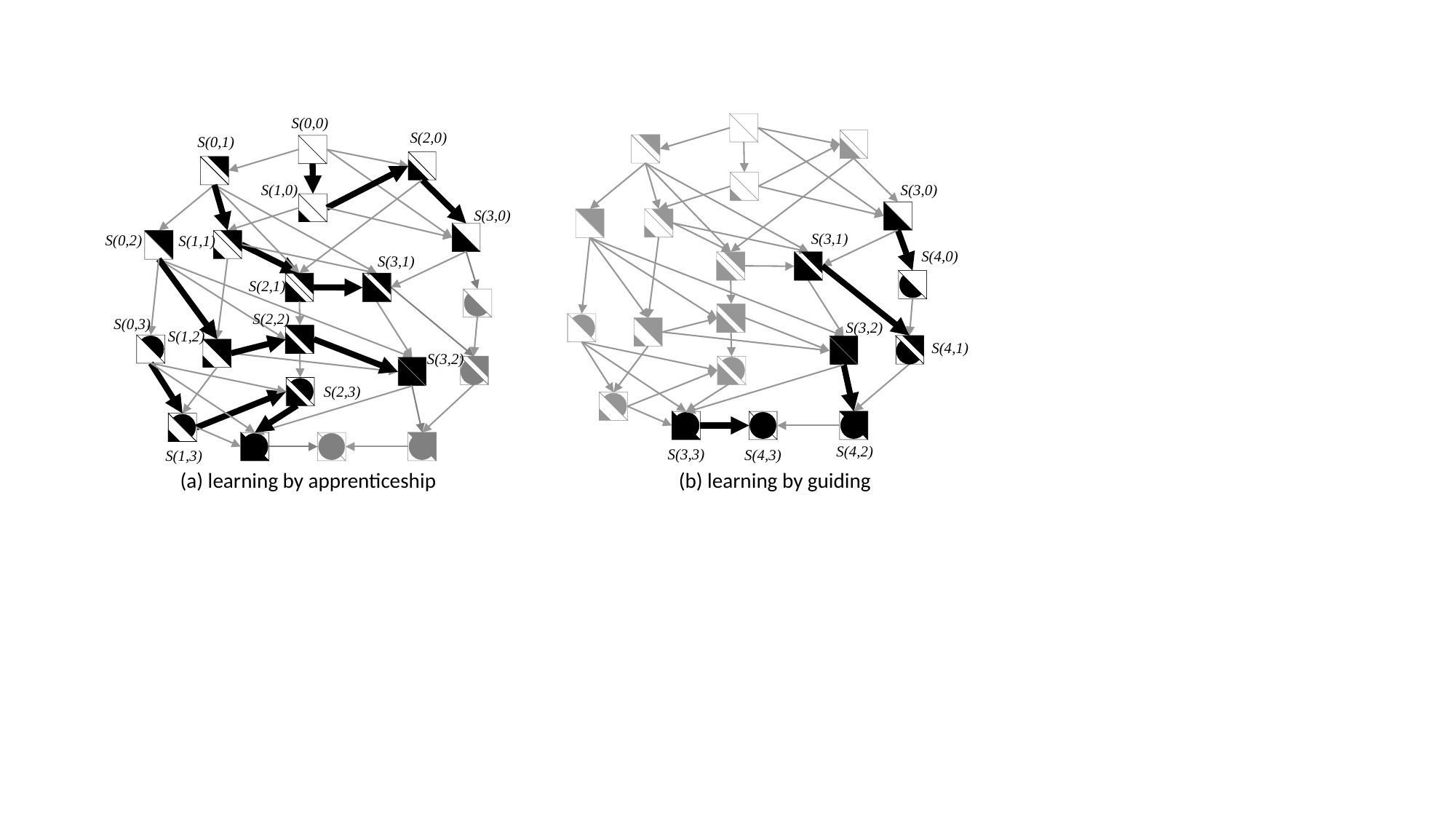

S(0,0)
S(2,0)
S(0,1)

S(1,0)

S(3,0)

S(0,2)
S(1,1)

S(3,1)

S(2,1)

S(2,2)
S(0,3)
S(1,2)

S(3,2)

S(2,3)

S(1,3)

S(3,0)

S(3,1)

S(4,0)

S(3,2)

S(4,1)

S(4,2)
S(3,3)
S(4,3)
(a) learning by apprenticeship
(b) learning by guiding